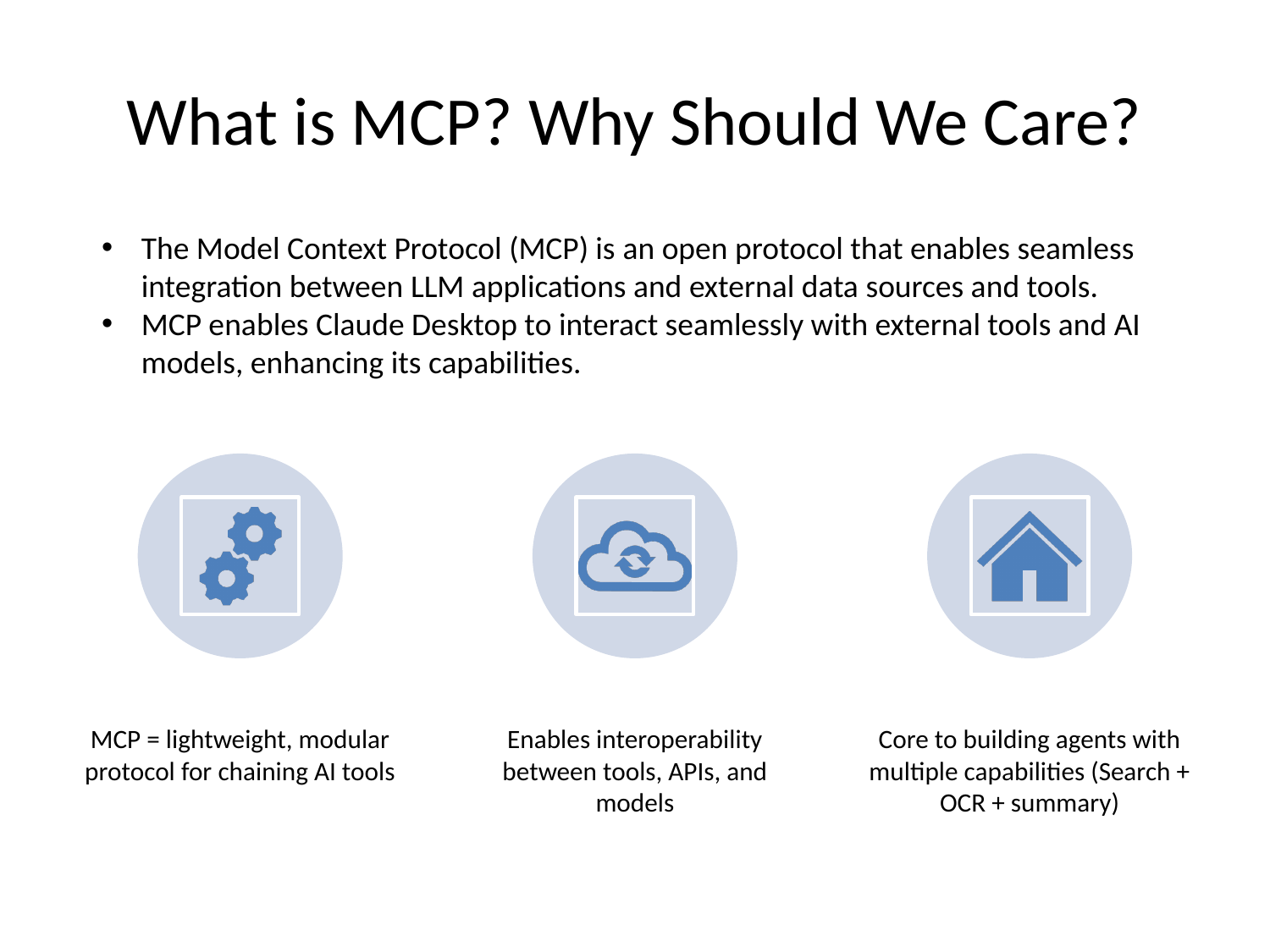

# What is MCP? Why Should We Care?
The Model Context Protocol (MCP) is an open protocol that enables seamless integration between LLM applications and external data sources and tools.
MCP enables Claude Desktop to interact seamlessly with external tools and AI models, enhancing its capabilities.

MCP = lightweight, modular protocol for chaining AI tools
Enables interoperability between tools, APIs, and models
Core to building agents with multiple capabilities (Search + OCR + summary)